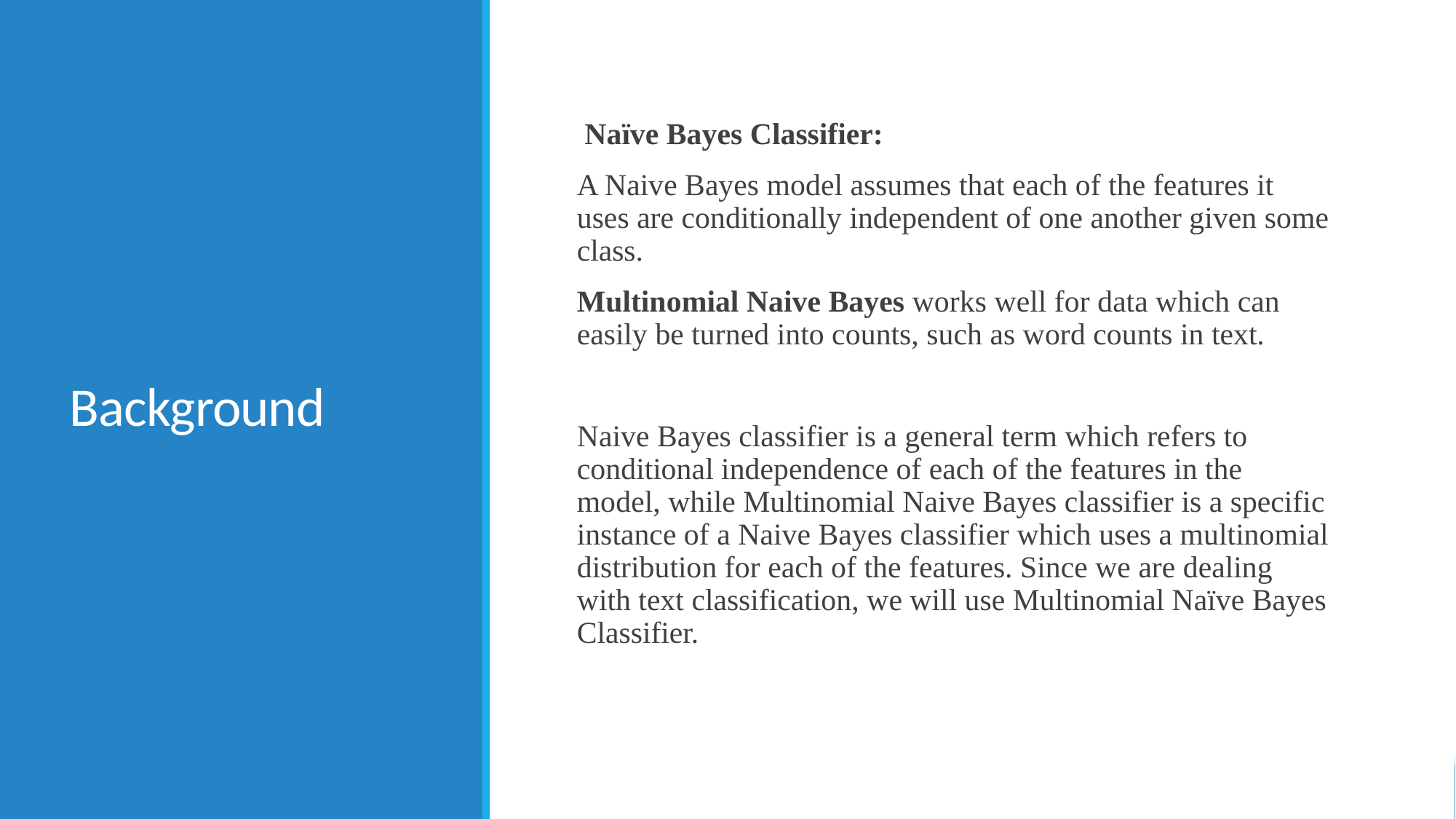

# Background
 Naïve Bayes Classifier:
A Naive Bayes model assumes that each of the features it uses are conditionally independent of one another given some class.
Multinomial Naive Bayes works well for data which can easily be turned into counts, such as word counts in text.

Naive Bayes classifier is a general term which refers to conditional independence of each of the features in the model, while Multinomial Naive Bayes classifier is a specific instance of a Naive Bayes classifier which uses a multinomial distribution for each of the features. Since we are dealing with text classification, we will use Multinomial Naïve Bayes Classifier.